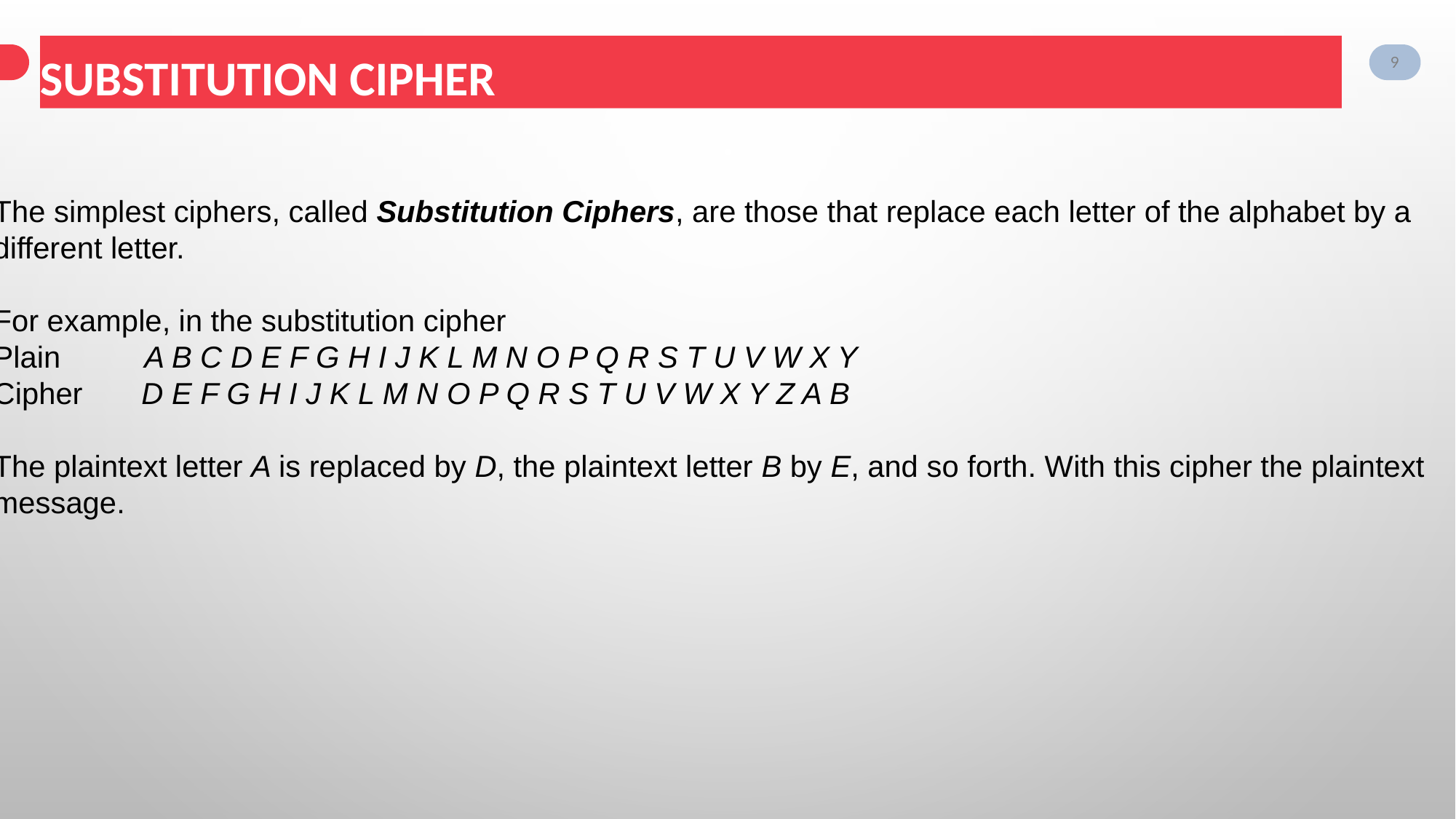

Substitution Cipher
9
The simplest ciphers, called Substitution Ciphers, are those that replace each letter of the alphabet by a
different letter.

For example, in the substitution cipher
Plain          A B C D E F G H I J K L M N O P Q R S T U V W X Y
Cipher       D E F G H I J K L M N O P Q R S T U V W X Y Z A B

The plaintext letter A is replaced by D, the plaintext letter B by E, and so forth. With this cipher the plaintext
message.